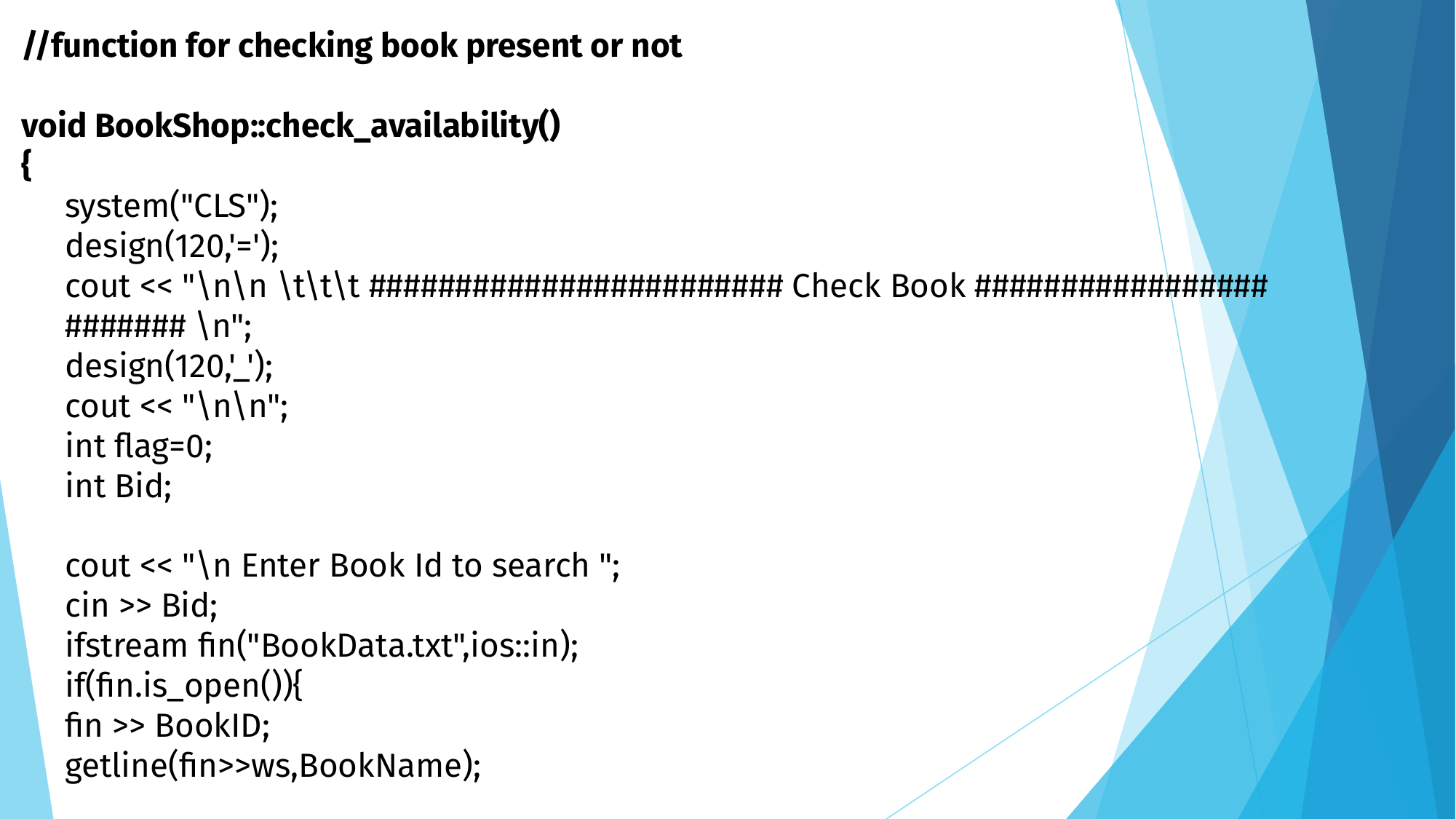

//function for checking book present or not

void BookShop::check_availability()
{
     system("CLS");
     design(120,'=');
     cout << "\n\n \t\t\t ######################## Check Book #################
     ####### \n";
     design(120,'_');
     cout << "\n\n";
     int flag=0;
     int Bid;

     cout << "\n Enter Book Id to search ";
     cin >> Bid;
     ifstream fin("BookData.txt",ios::in);
     if(fin.is_open()){
     fin >> BookID;
     getline(fin>>ws,BookName);